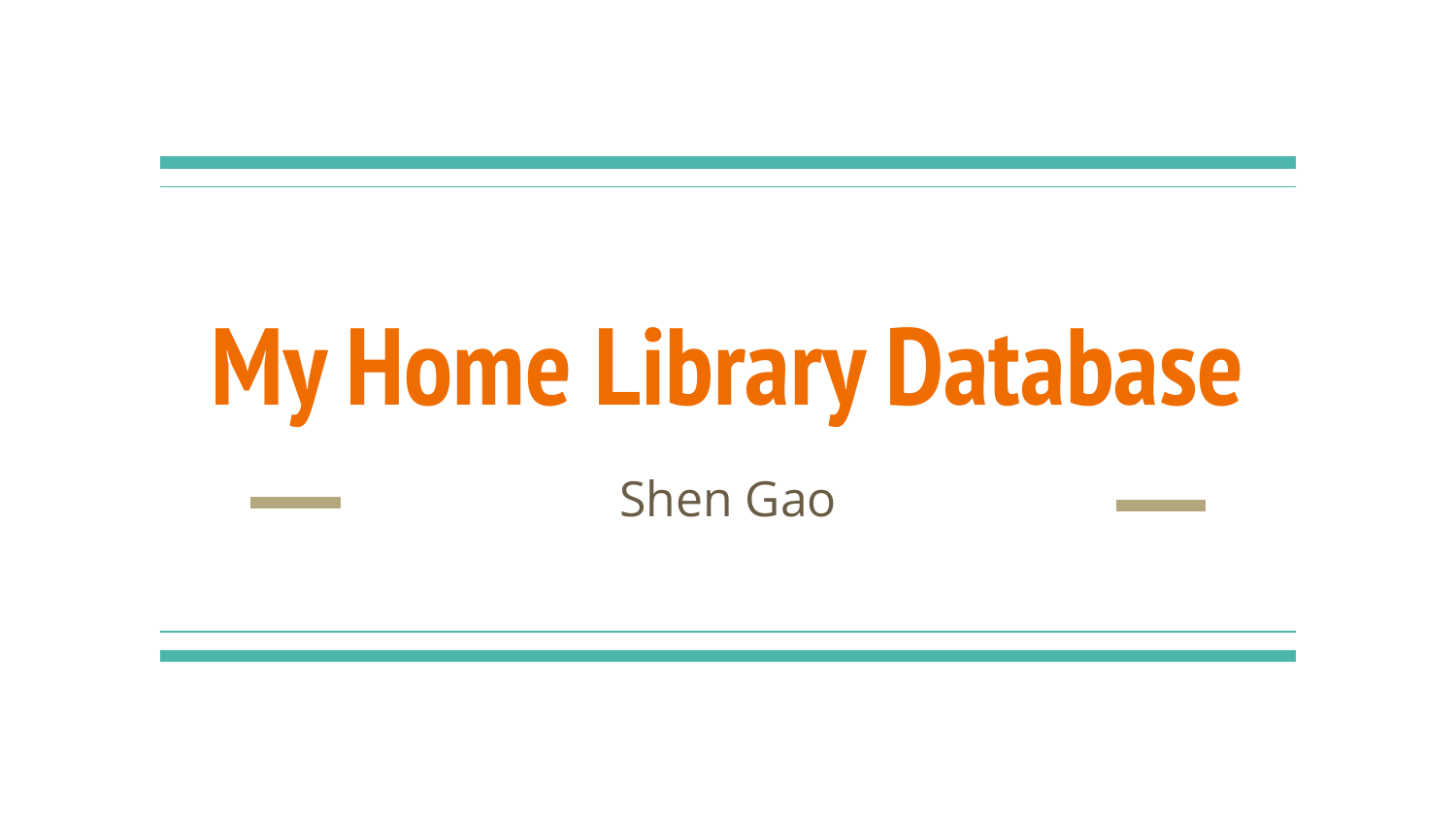

# My Home Library Database
Shen Gao